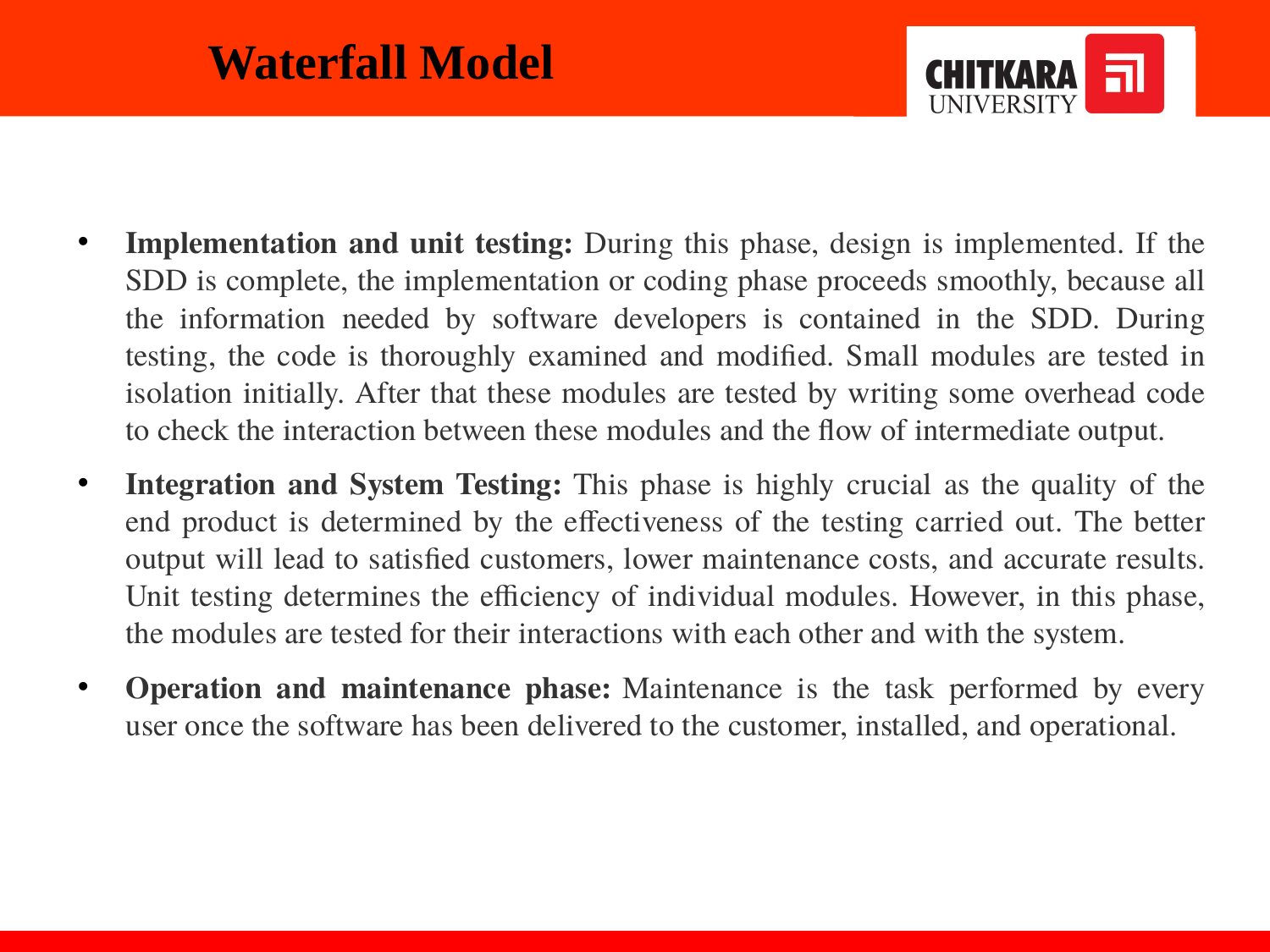

# Waterfall Model
Implementation and unit testing: During this phase, design is implemented. If the SDD is complete, the implementation or coding phase proceeds smoothly, because all the information needed by software developers is contained in the SDD. During testing, the code is thoroughly examined and modified. Small modules are tested in isolation initially. After that these modules are tested by writing some overhead code to check the interaction between these modules and the flow of intermediate output.
Integration and System Testing: This phase is highly crucial as the quality of the end product is determined by the effectiveness of the testing carried out. The better output will lead to satisfied customers, lower maintenance costs, and accurate results. Unit testing determines the efficiency of individual modules. However, in this phase, the modules are tested for their interactions with each other and with the system.
Operation and maintenance phase: Maintenance is the task performed by every user once the software has been delivered to the customer, installed, and operational.